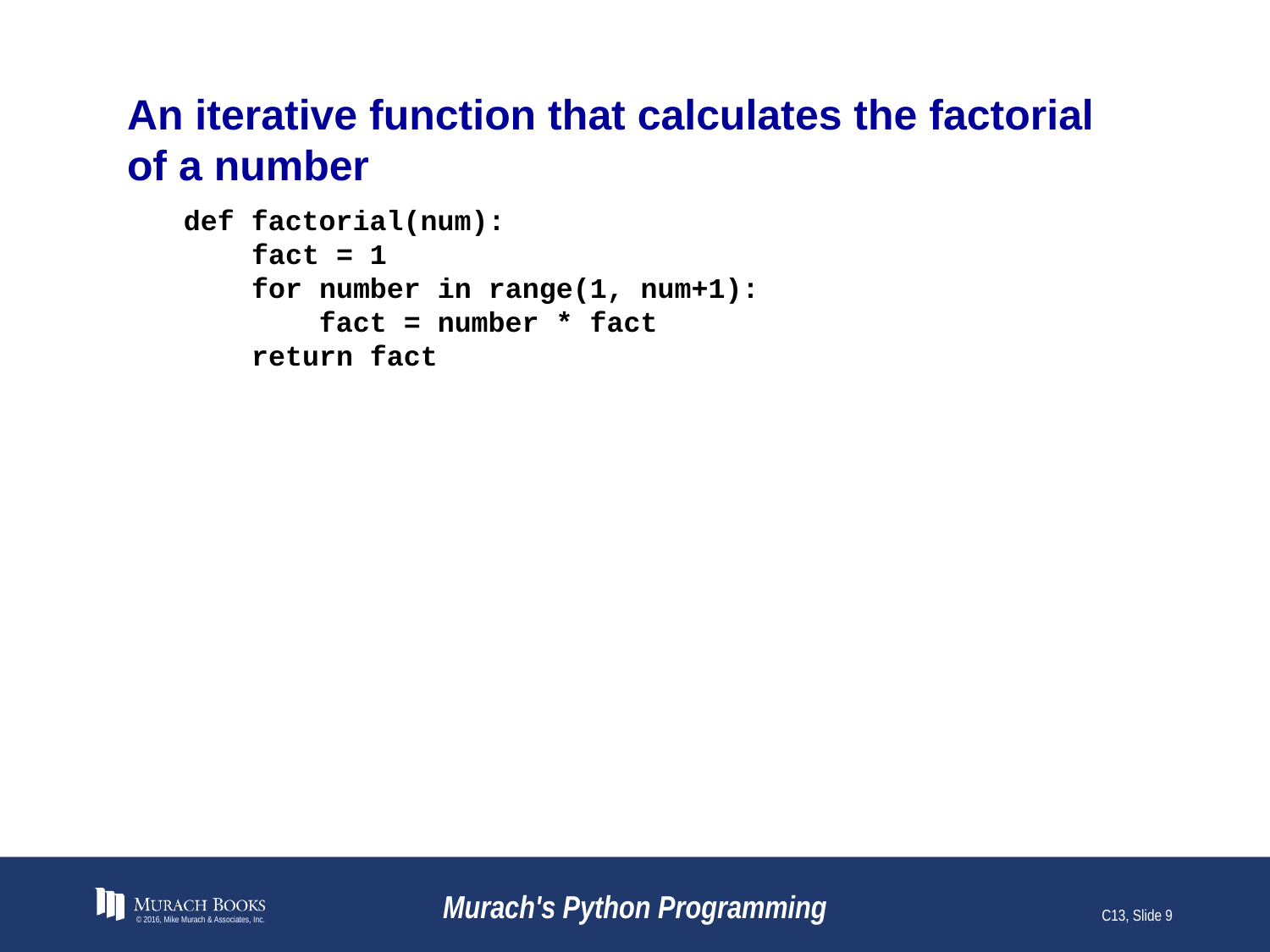

# An iterative function that calculates the factorial of a number
def factorial(num):
    fact = 1
    for number in range(1, num+1):
        fact = number * fact
    return fact

© 2016, Mike Murach & Associates, Inc.
Murach's Python Programming

C13, Slide 9